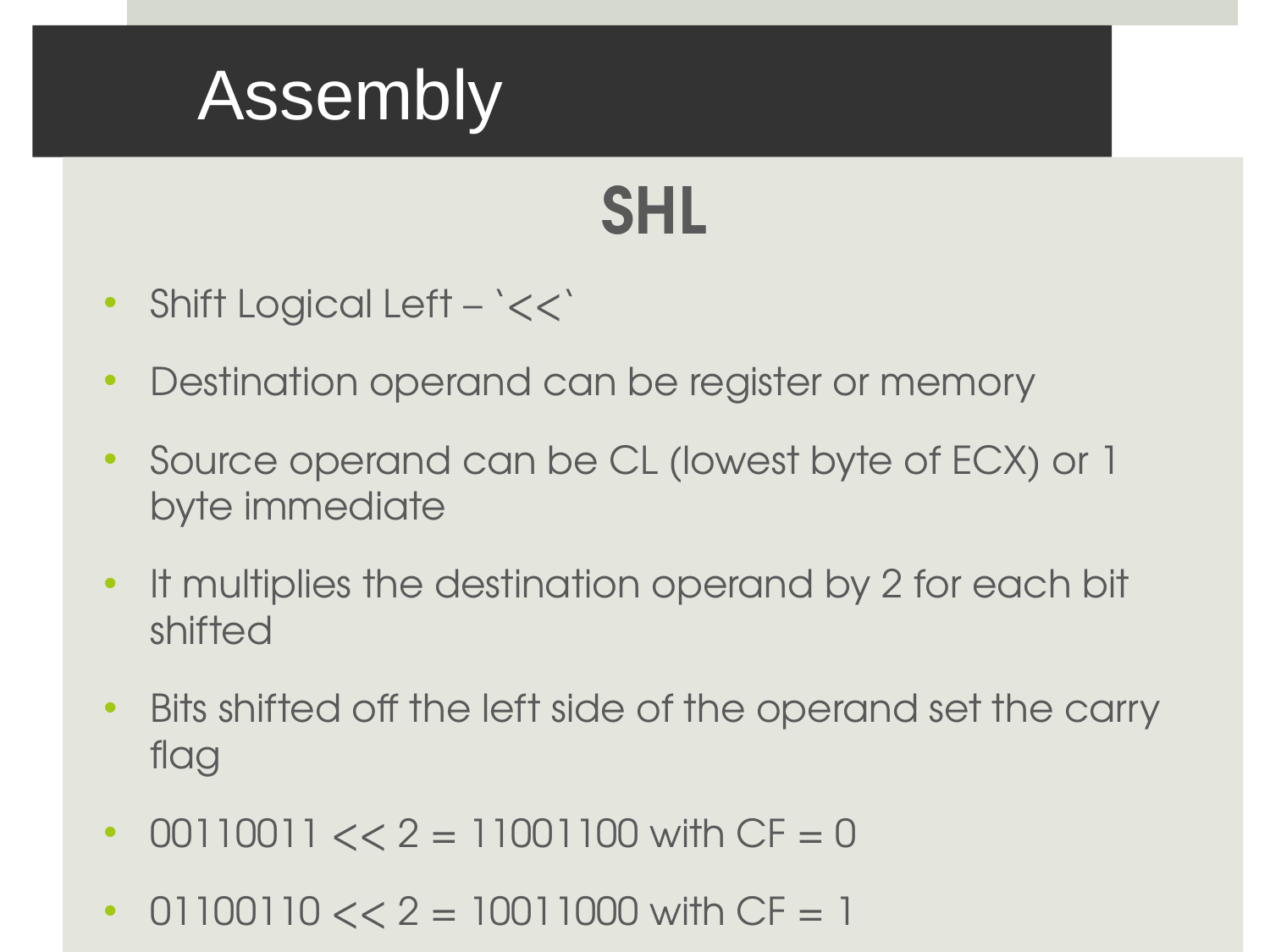

# Assembly
SHL
Shift Logical Left – ‘<<‘
Destination operand can be register or memory
Source operand can be CL (lowest byte of ECX) or 1 byte immediate
It multiplies the destination operand by 2 for each bit shifted
Bits shifted off the left side of the operand set the carry flag
00110011 << 2 = 11001100 with CF = 0
01100110 << 2 = 10011000 with CF = 1